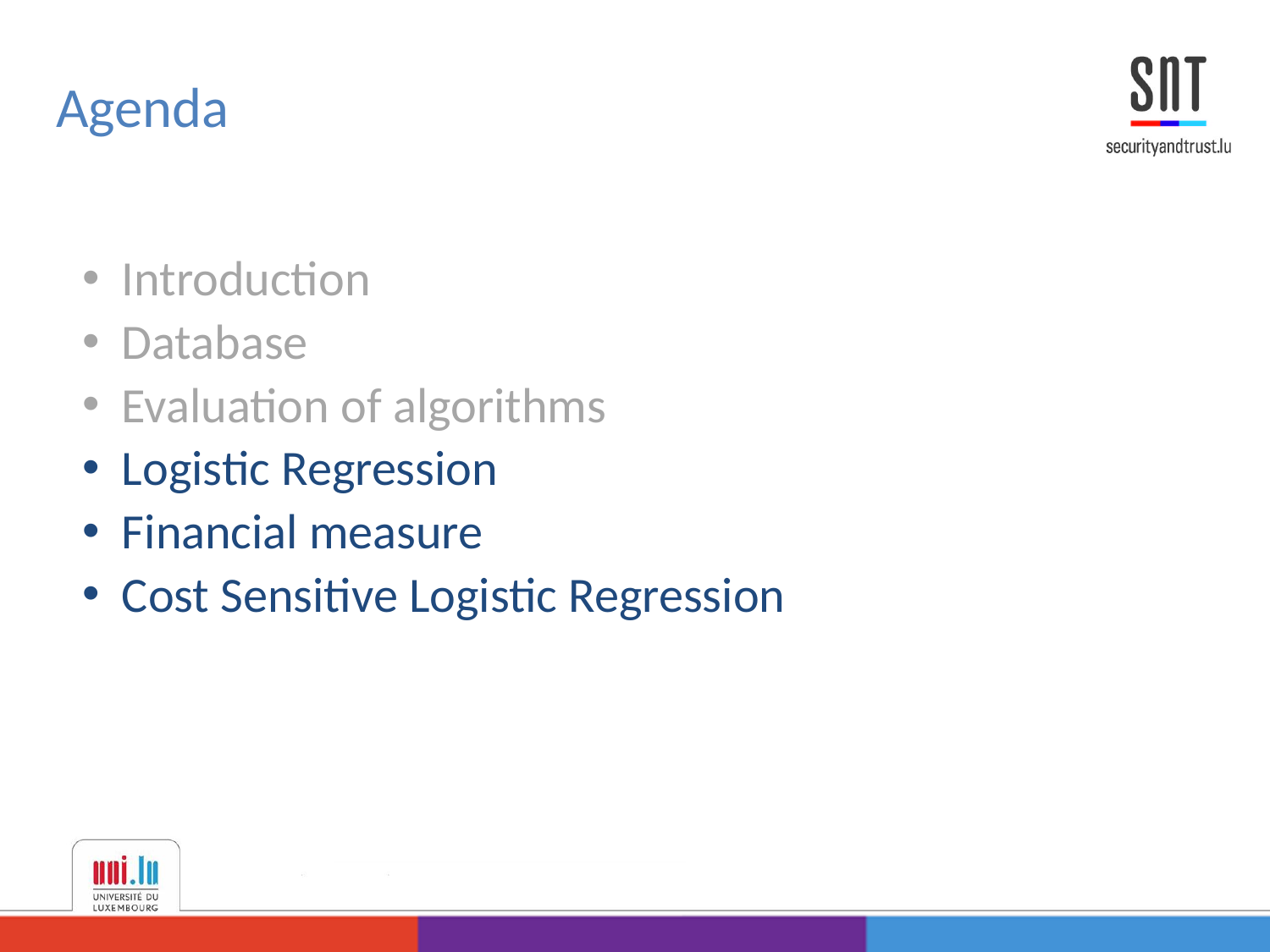

Agenda
Introduction
Database
Evaluation of algorithms
Logistic Regression
Financial measure
Cost Sensitive Logistic Regression